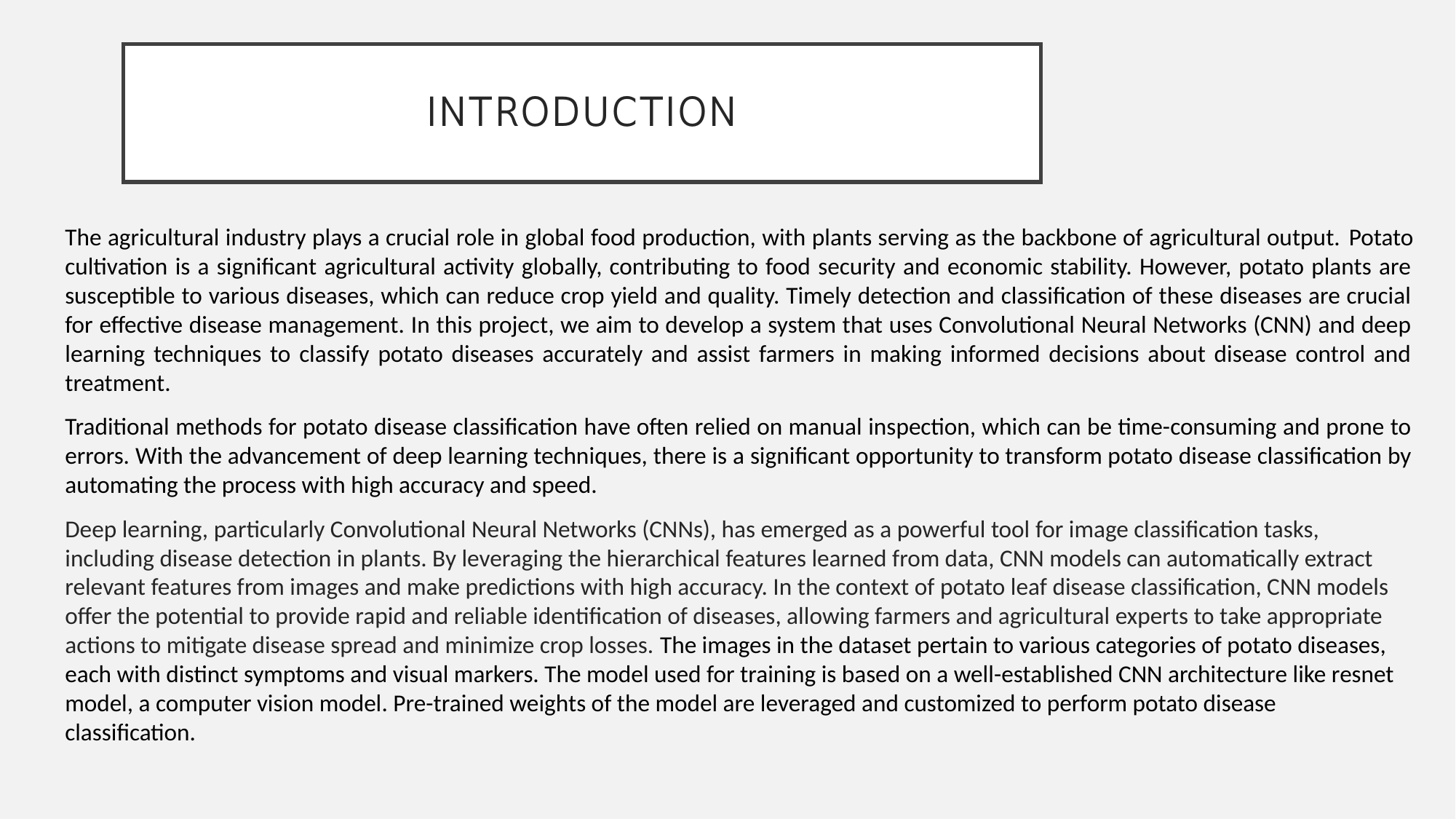

# INTRODUCTION
The agricultural industry plays a crucial role in global food production, with plants serving as the backbone of agricultural output. Potato cultivation is a significant agricultural activity globally, contributing to food security and economic stability. However, potato plants are susceptible to various diseases, which can reduce crop yield and quality. Timely detection and classification of these diseases are crucial for effective disease management. In this project, we aim to develop a system that uses Convolutional Neural Networks (CNN) and deep learning techniques to classify potato diseases accurately and assist farmers in making informed decisions about disease control and treatment.
Traditional methods for potato disease classification have often relied on manual inspection, which can be time-consuming and prone to errors. With the advancement of deep learning techniques, there is a significant opportunity to transform potato disease classification by automating the process with high accuracy and speed.
Deep learning, particularly Convolutional Neural Networks (CNNs), has emerged as a powerful tool for image classification tasks, including disease detection in plants. By leveraging the hierarchical features learned from data, CNN models can automatically extract relevant features from images and make predictions with high accuracy. In the context of potato leaf disease classification, CNN models offer the potential to provide rapid and reliable identification of diseases, allowing farmers and agricultural experts to take appropriate actions to mitigate disease spread and minimize crop losses. The images in the dataset pertain to various categories of potato diseases, each with distinct symptoms and visual markers. The model used for training is based on a well-established CNN architecture like resnet model, a computer vision model. Pre-trained weights of the model are leveraged and customized to perform potato disease classification.